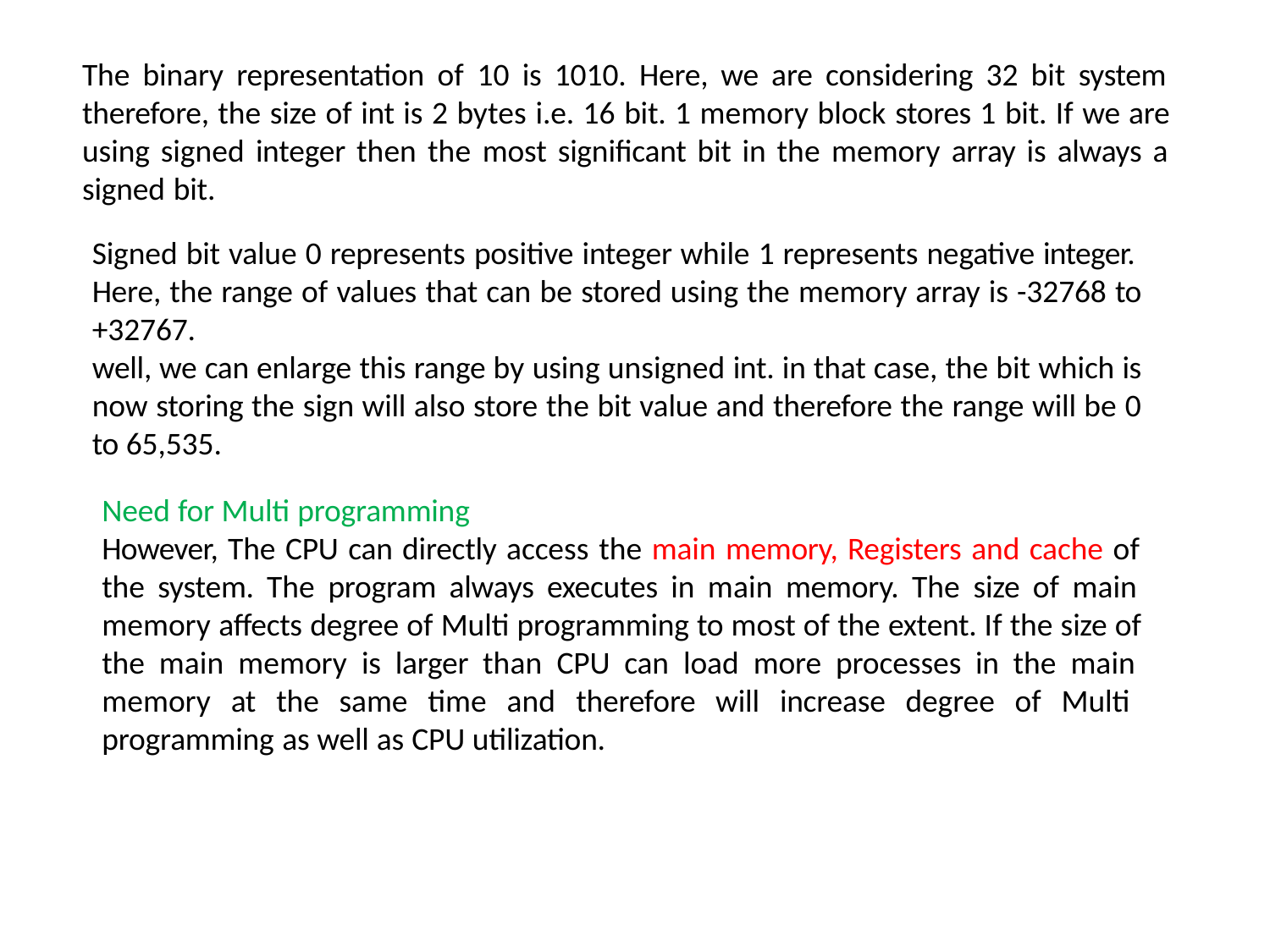

The binary representation of 10 is 1010. Here, we are considering 32 bit system  therefore, the size of int is 2 bytes i.e. 16 bit. 1 memory block stores 1 bit. If we are  using signed integer then the most significant bit in the memory array is always a  signed bit.
Signed bit value 0 represents positive integer while 1 represents negative integer.
Here, the range of values that can be stored using the memory array is -32768 to
+32767.
well, we can enlarge this range by using unsigned int. in that case, the bit which is  now storing the sign will also store the bit value and therefore the range will be 0  to 65,535.

Need for Multi programming
However, The CPU can directly access the main memory, Registers and cache of  the system. The program always executes in main memory. The size of main  memory affects degree of Multi programming to most of the extent. If the size of  the main memory is larger than CPU can load more processes in the main  memory at the same time and therefore will increase degree of Multi  programming as well as CPU utilization.